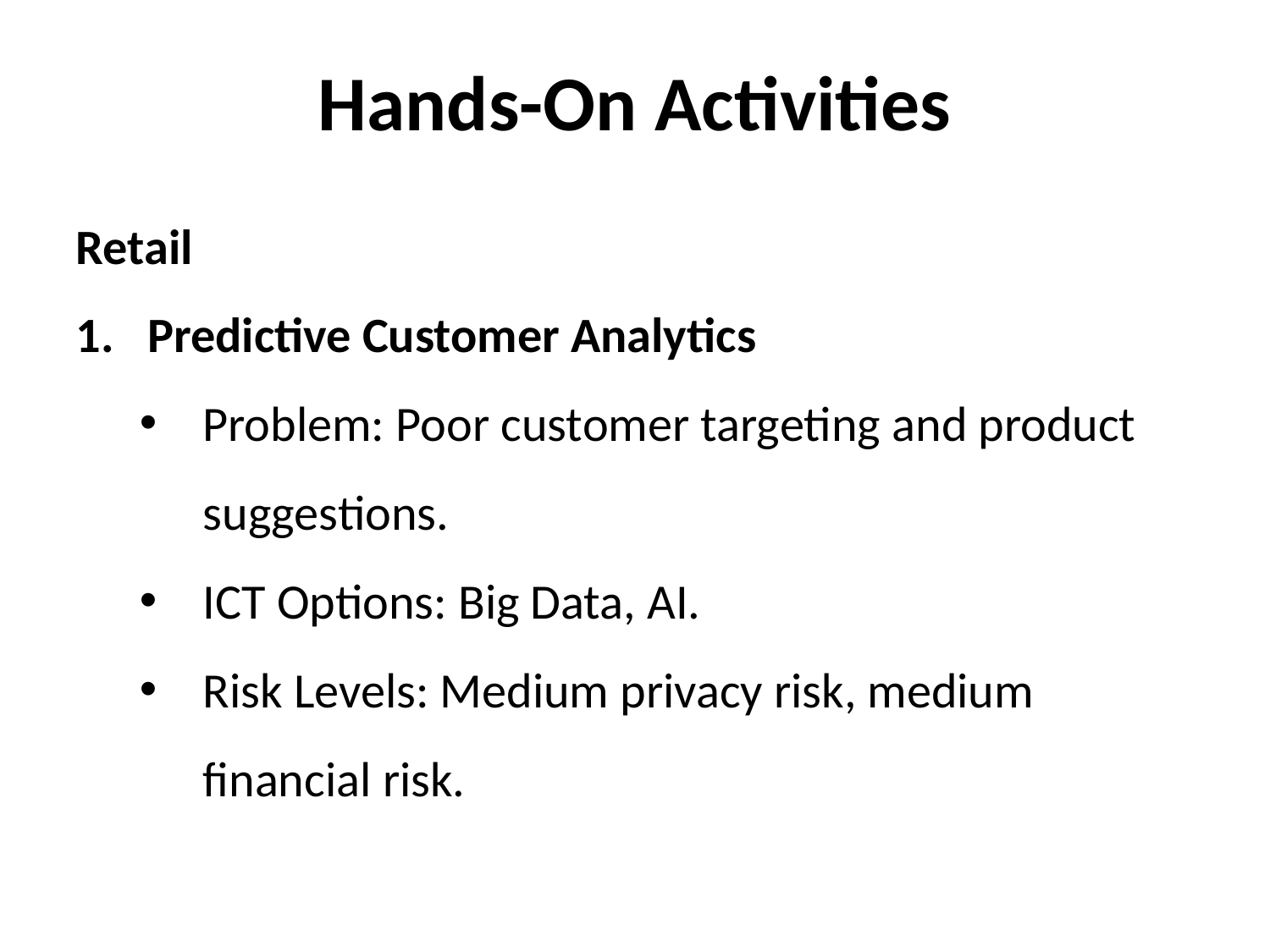

Hands-On Activities
Retail
   Predictive Customer Analytics
Problem: Poor customer targeting and product suggestions.
ICT Options: Big Data, AI.
Risk Levels: Medium privacy risk, medium financial risk.